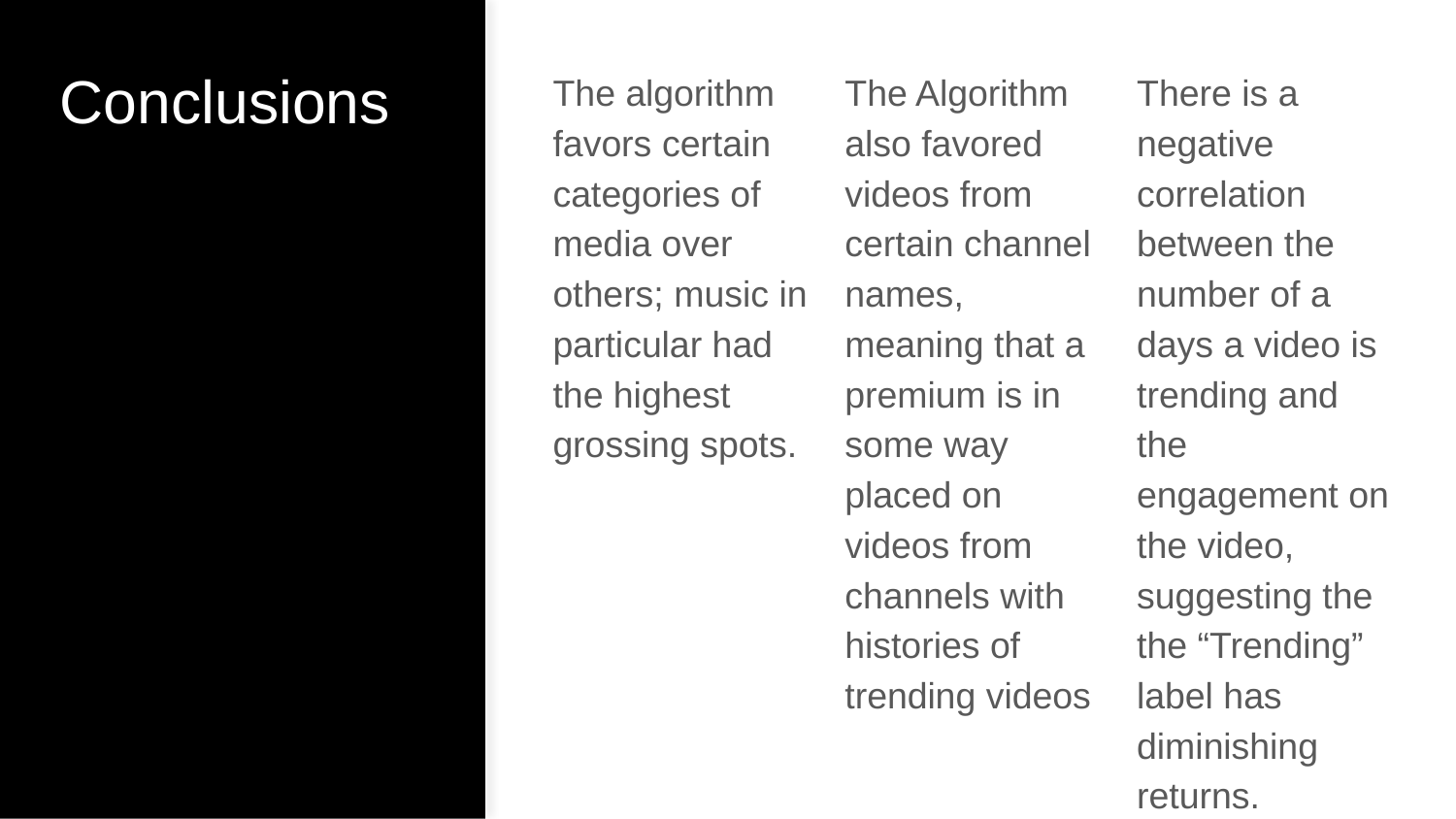

There is a negative correlation between the number of a days a video is trending and the engagement on the video, suggesting the the “Trending” label has diminishing returns.
# Conclusions
The algorithm favors certain categories of media over others; music in particular had the highest grossing spots.
The Algorithm also favored videos from certain channel names, meaning that a premium is in some way placed on videos from channels with histories of trending videos